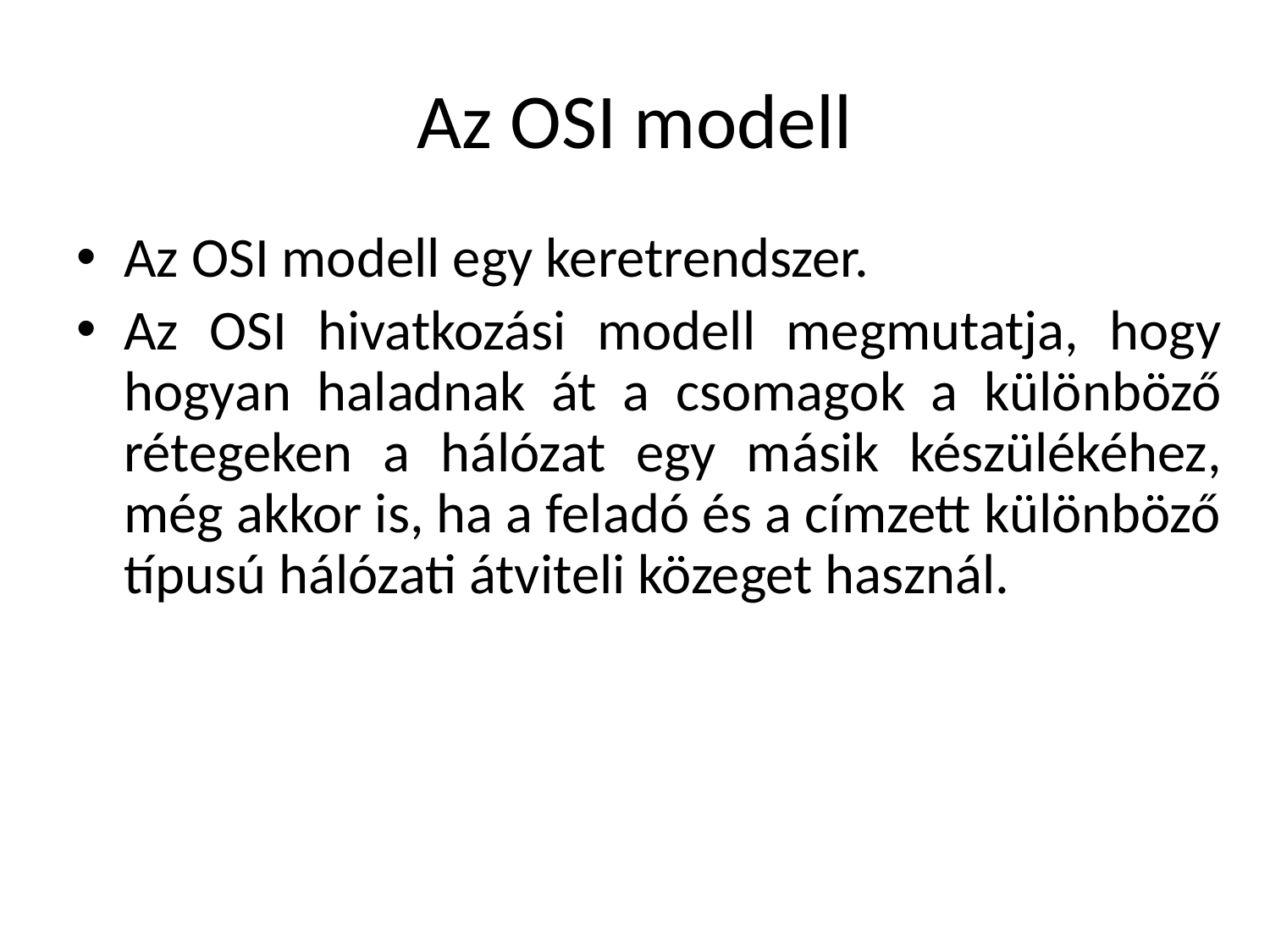

# Az OSI modell
Az OSI modell egy keretrendszer.
Az OSI hivatkozási modell megmutatja, hogy hogyan haladnak át a csomagok a különböző rétegeken a hálózat egy másik készülékéhez, még akkor is, ha a feladó és a címzett különböző típusú hálózati átviteli közeget használ.